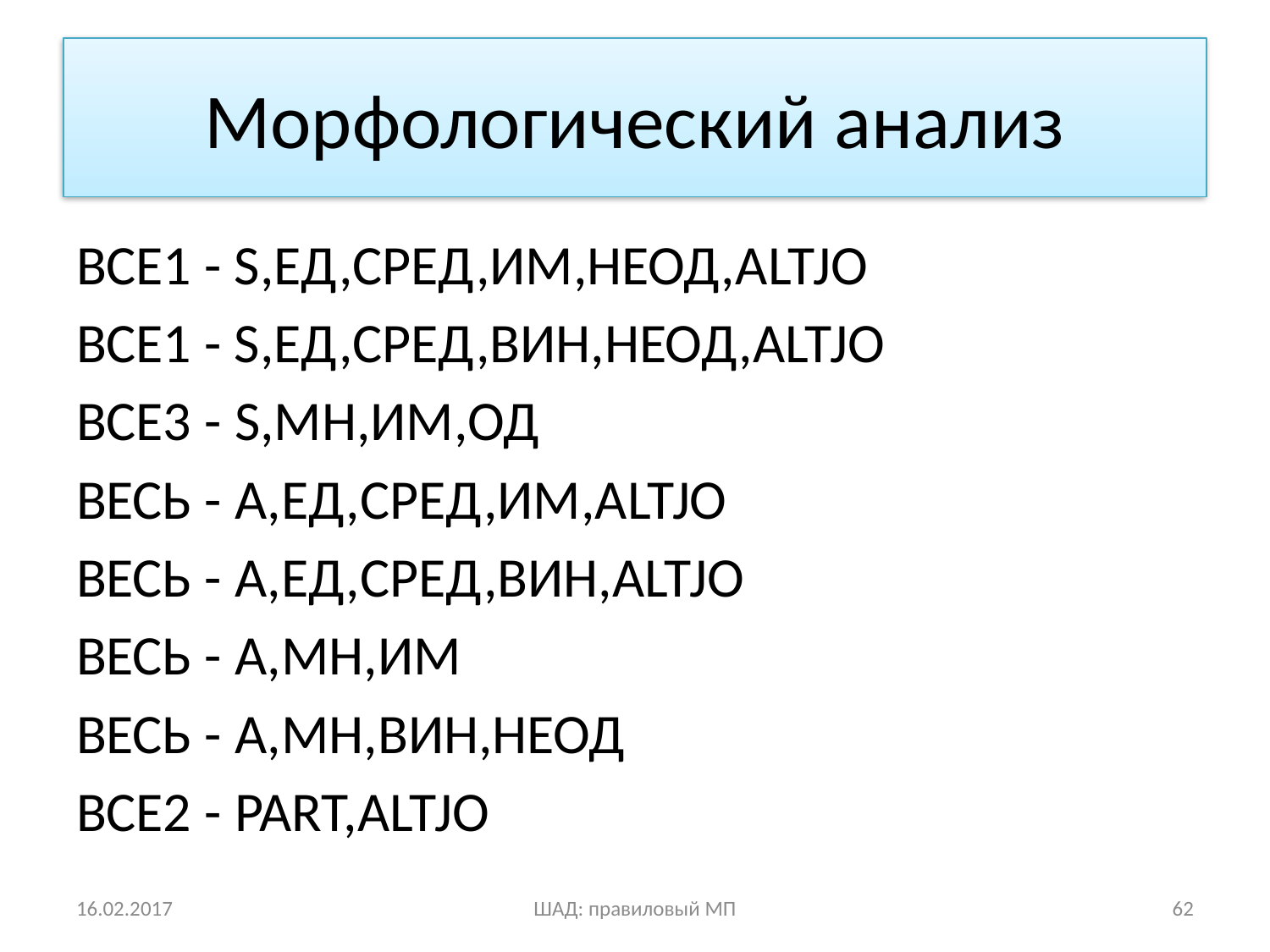

# Морфологический анализ
ВСЕ1 - S,ЕД,СРЕД,ИМ,НЕОД,ALTJO
ВСЕ1 - S,ЕД,СРЕД,ВИН,НЕОД,ALTJO
ВСЕ3 - S,МН,ИМ,ОД
ВЕСЬ - A,ЕД,СРЕД,ИМ,ALTJO
ВЕСЬ - A,ЕД,СРЕД,ВИН,ALTJO
ВЕСЬ - A,МН,ИМ
ВЕСЬ - A,МН,ВИН,НЕОД
ВСЕ2 - PART,ALTJO
16.02.2017
ШАД: правиловый МП
62